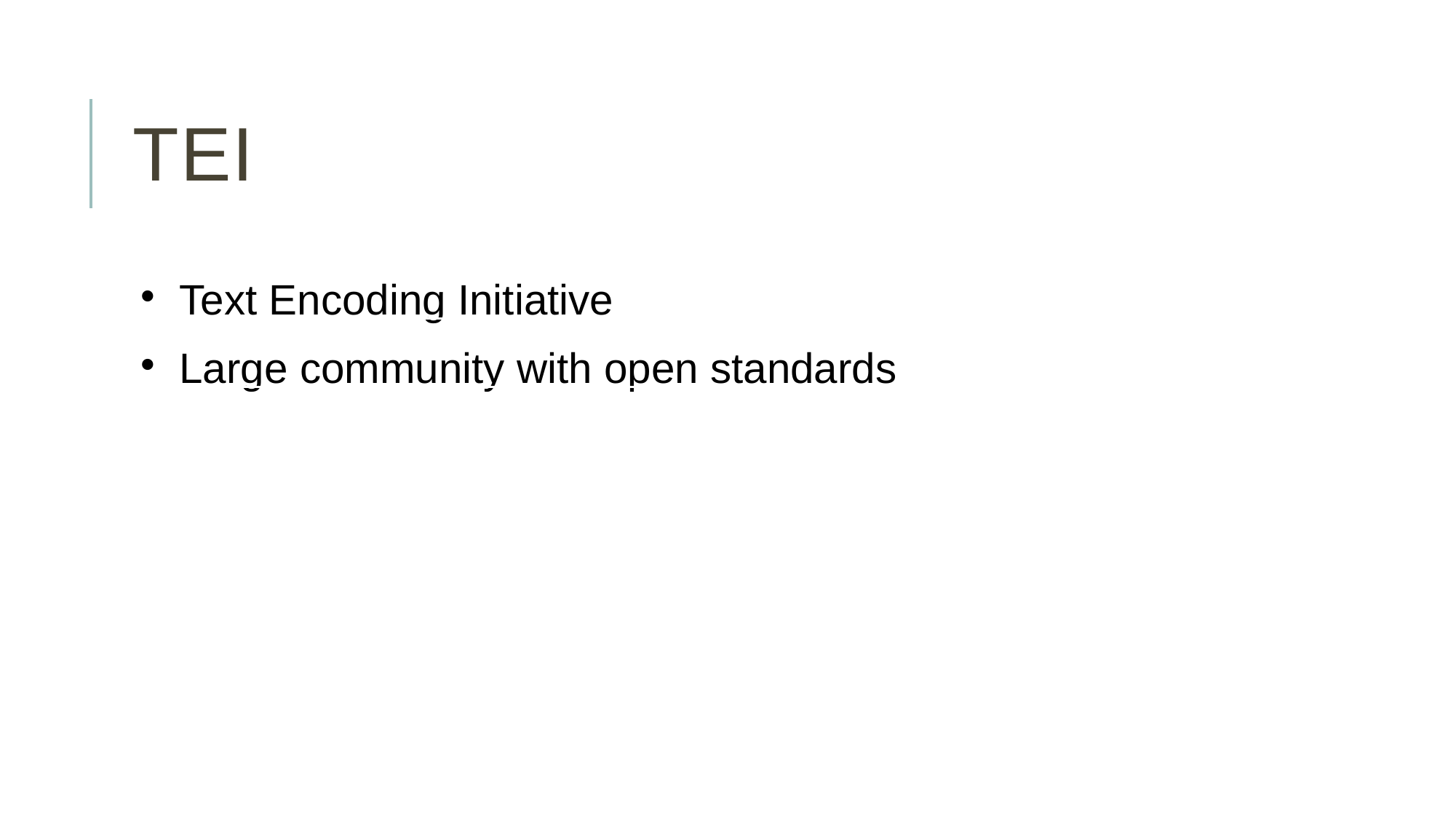

# TEI
Text Encoding Initiative
Large community with open standards